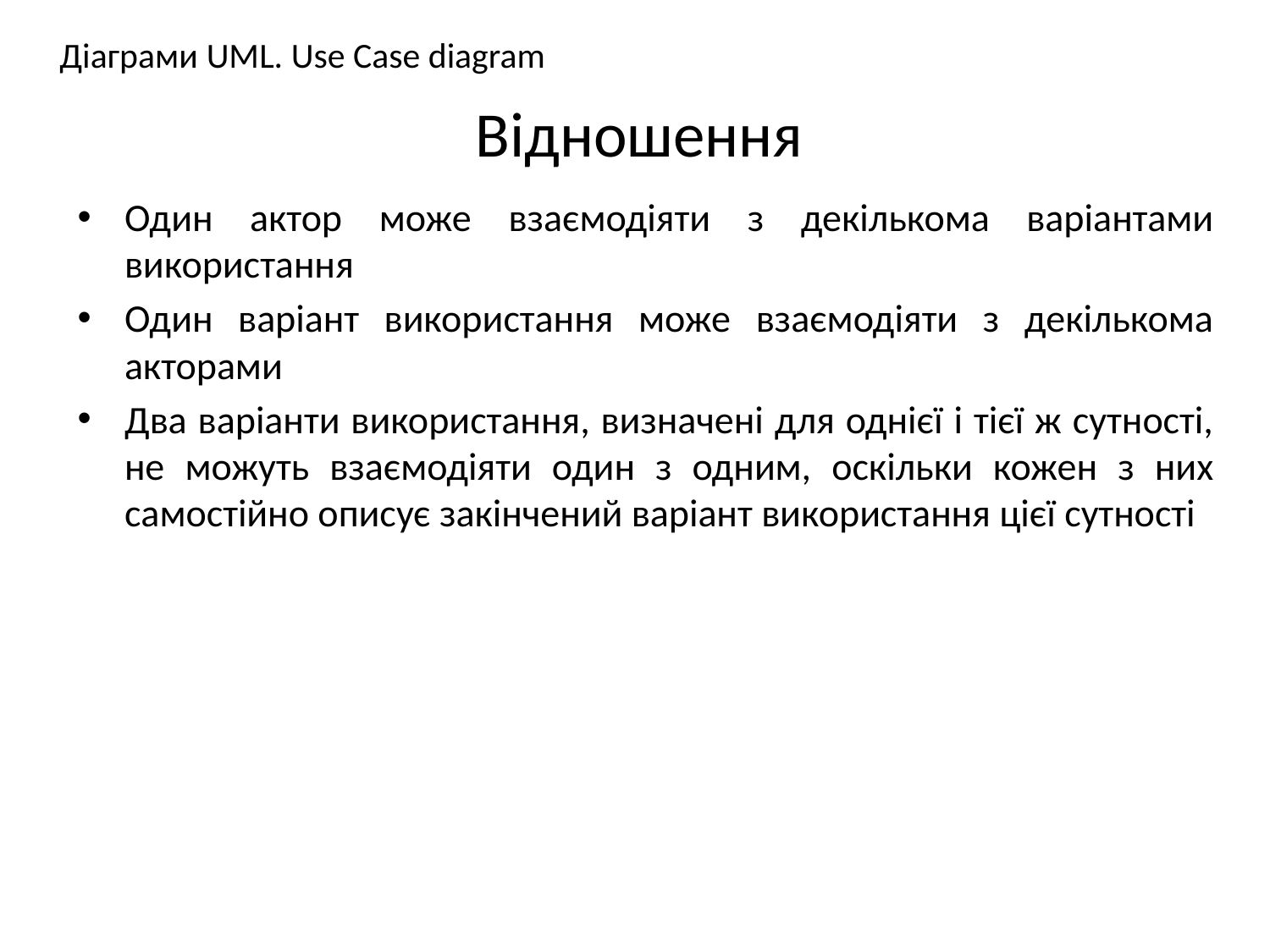

Діаграми UML. Use Case diagram
# Відношення
Один актор може взаємодіяти з декількома варіантами використання
Один варіант використання може взаємодіяти з декількома акторами
Два варіанти використання, визначені для однієї і тієї ж сутності, не можуть взаємодіяти один з одним, оскільки кожен з них самостійно описує закінчений варіант використання цієї сутності